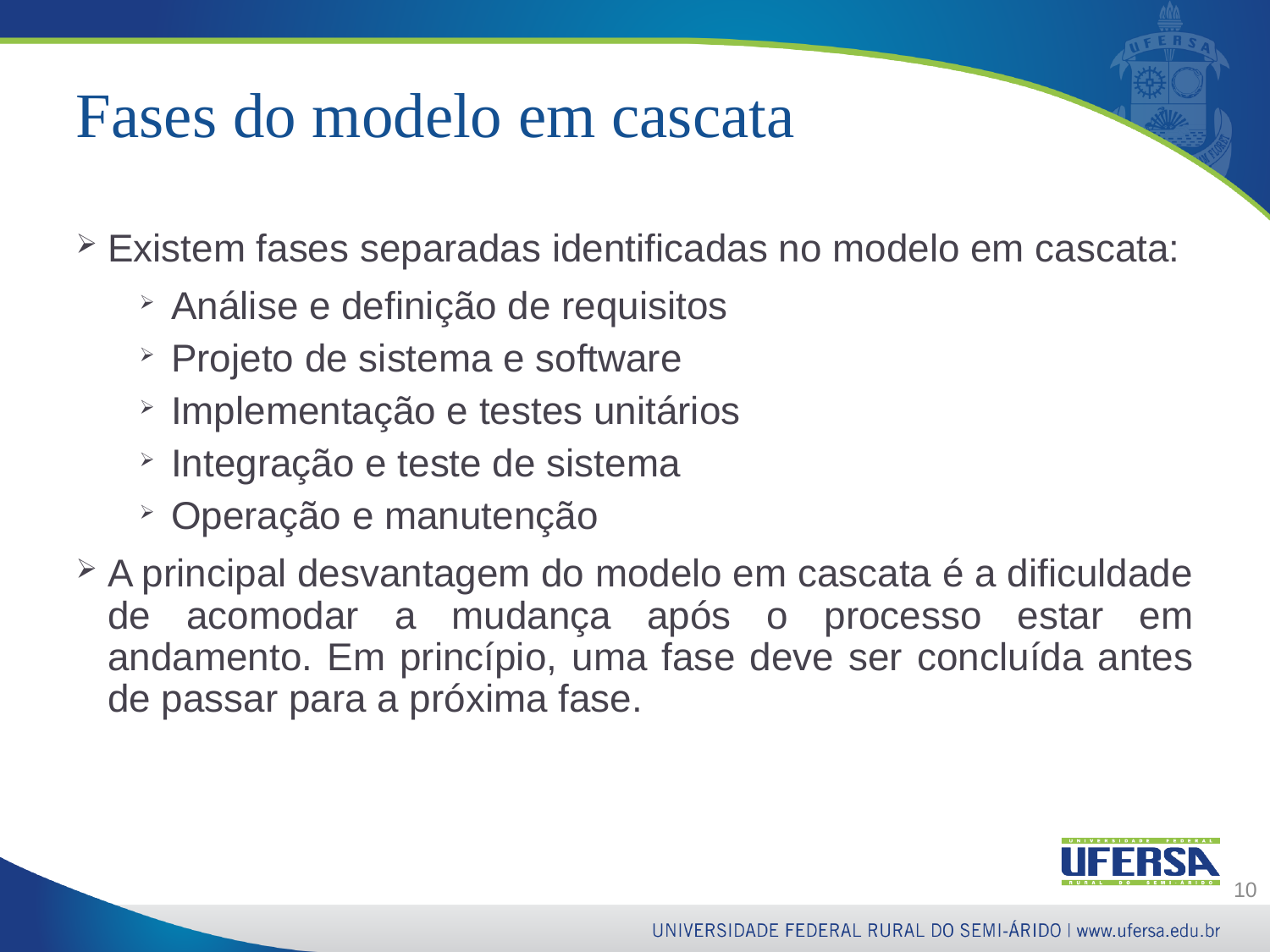

# Fases do modelo em cascata
Existem fases separadas identificadas no modelo em cascata:
Análise e definição de requisitos
Projeto de sistema e software
Implementação e testes unitários
Integração e teste de sistema
Operação e manutenção
A principal desvantagem do modelo em cascata é a dificuldade de acomodar a mudança após o processo estar em andamento. Em princípio, uma fase deve ser concluída antes de passar para a próxima fase.
10